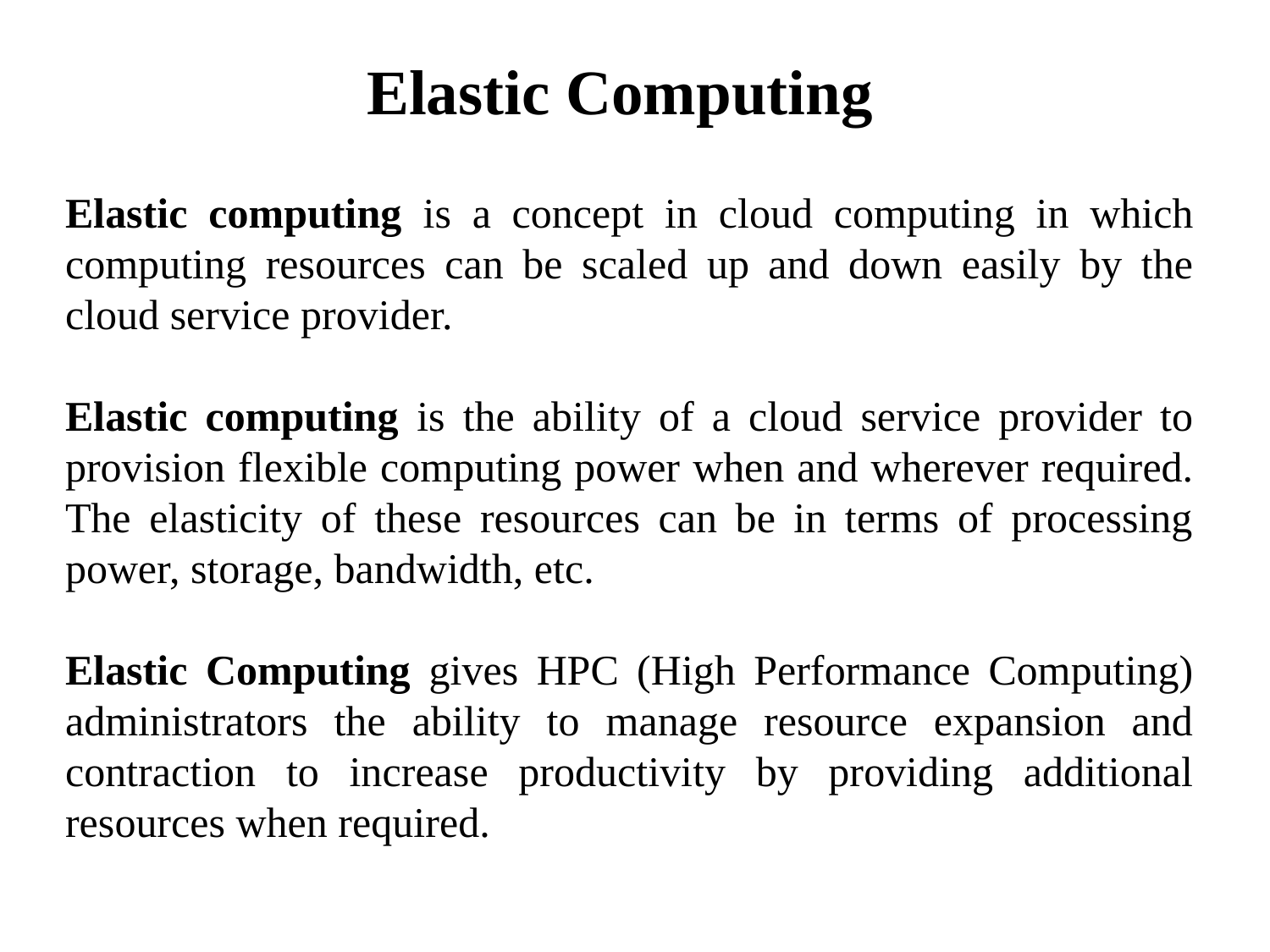

# Elastic Computing
Elastic computing is a concept in cloud computing in which computing resources can be scaled up and down easily by the cloud service provider.

Elastic computing is the ability of a cloud service provider to provision flexible computing power when and wherever required. The elasticity of these resources can be in terms of processing power, storage, bandwidth, etc.

Elastic Computing gives HPC (High Performance Computing) administrators the ability to manage resource expansion and contraction to increase productivity by providing additional resources when required.